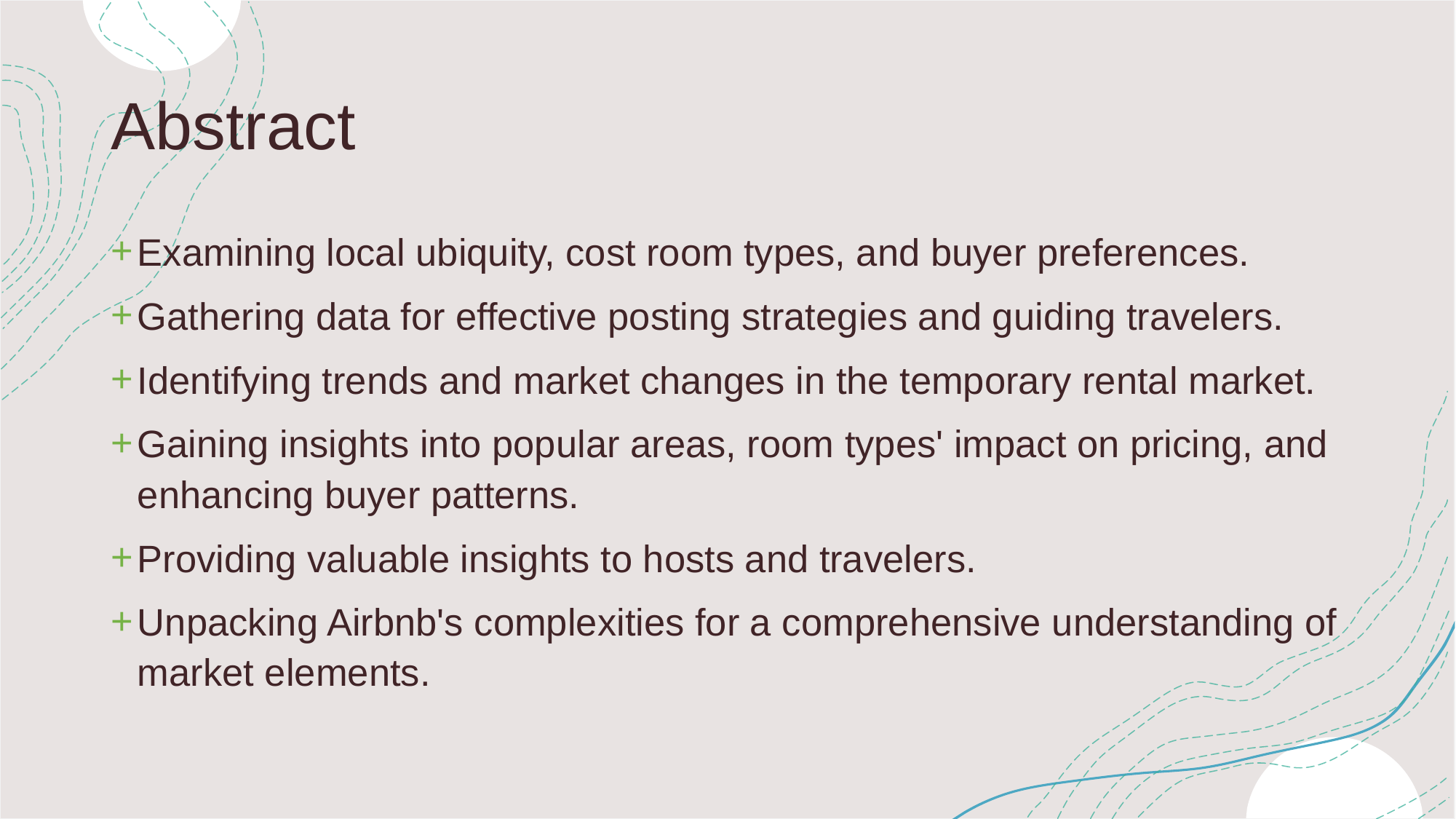

# Abstract
Examining local ubiquity, cost room types, and buyer preferences.
Gathering data for effective posting strategies and guiding travelers.
Identifying trends and market changes in the temporary rental market.
Gaining insights into popular areas, room types' impact on pricing, and enhancing buyer patterns.
Providing valuable insights to hosts and travelers.
Unpacking Airbnb's complexities for a comprehensive understanding of market elements.